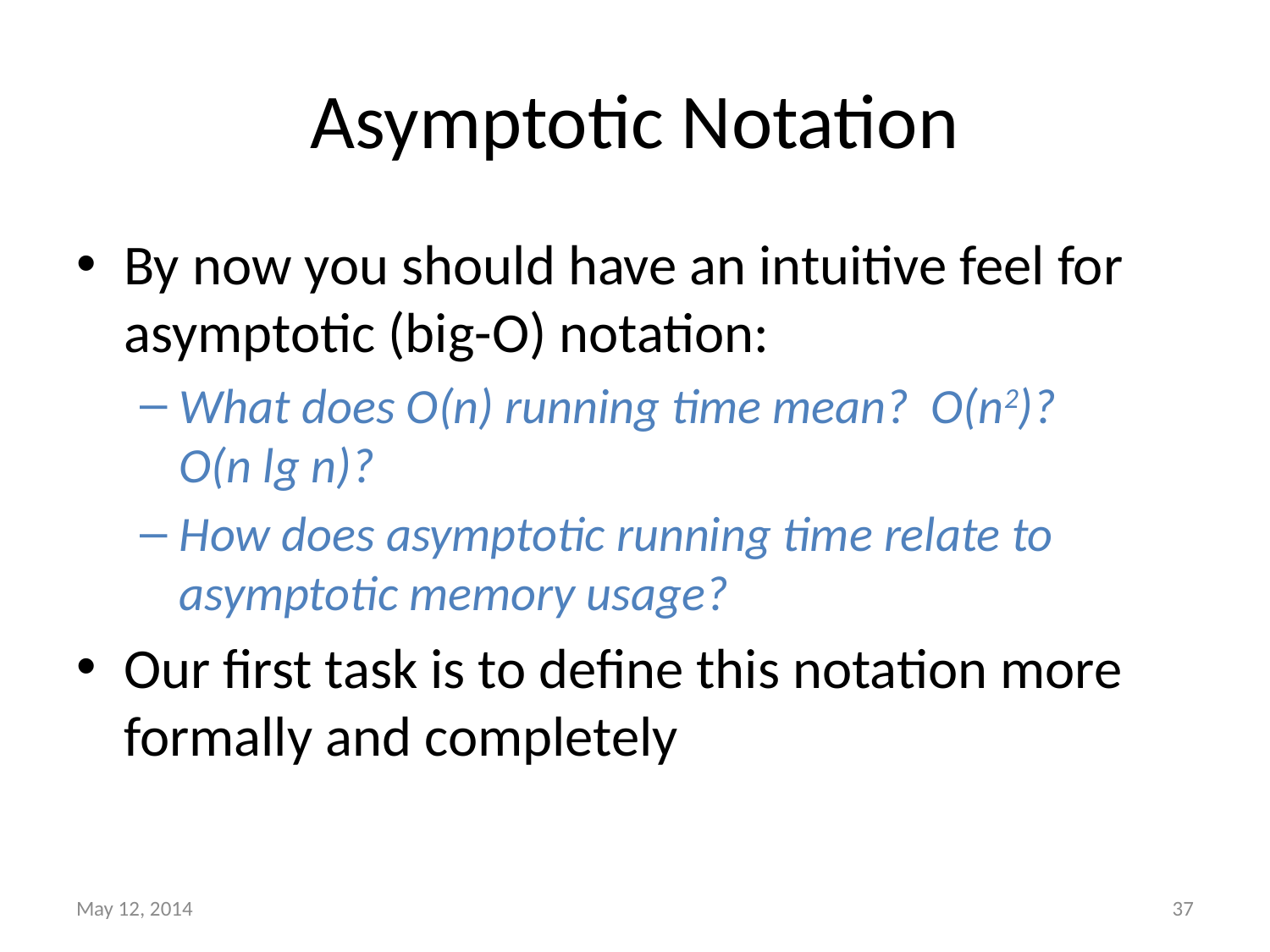

# Asymptotic Notation
By now you should have an intuitive feel for asymptotic (big-O) notation:
What does O(n) running time mean?  O(n2)?
O(n lg n)?
How does asymptotic running time relate to asymptotic memory usage?
Our first task is to define this notation more formally and completely
May 12, 2014
37